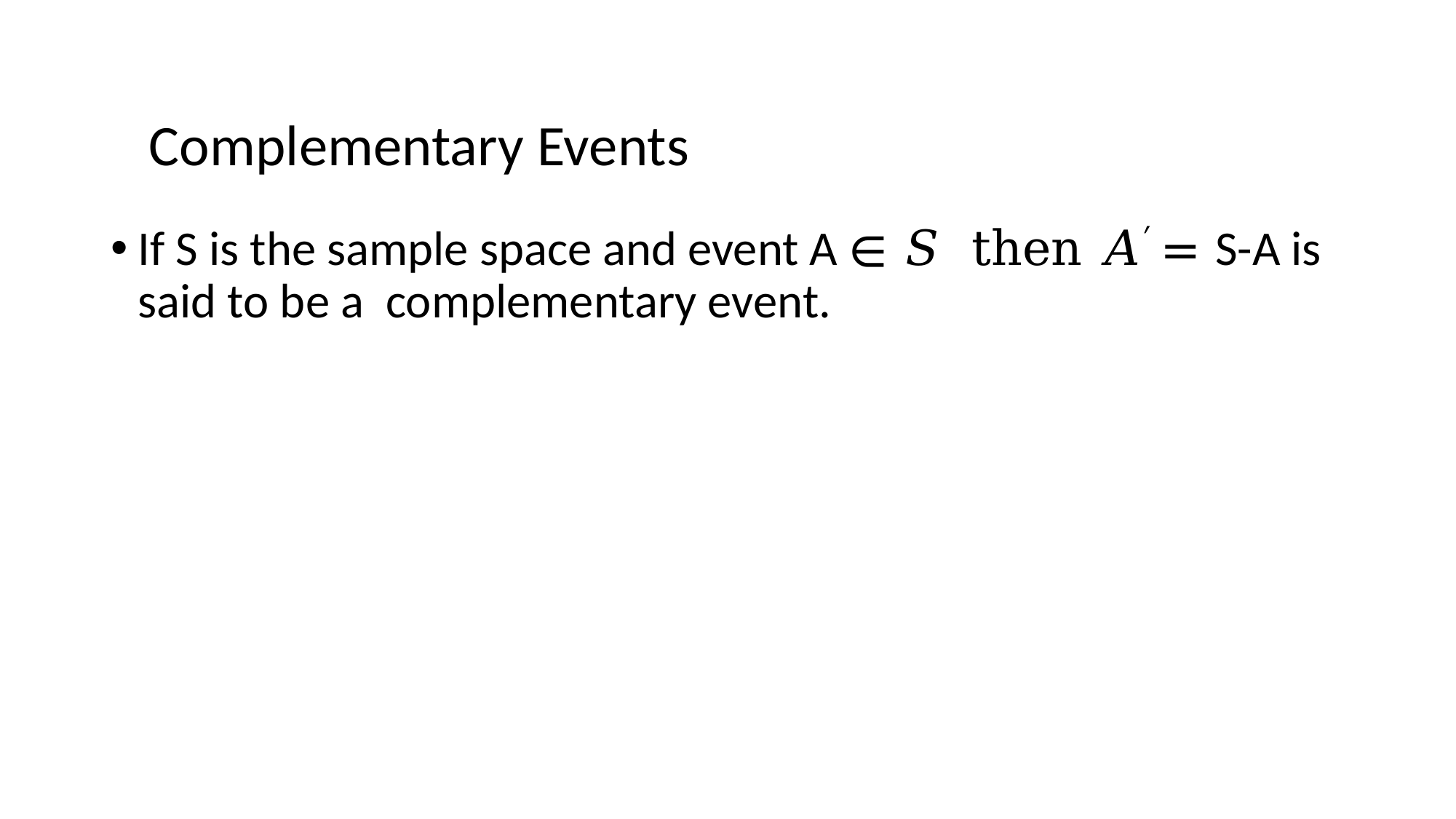

# Complementary Events
If S is the sample space and event A ∈ 𝑆  then 𝐴′ = S-A is said to be a  complementary event.